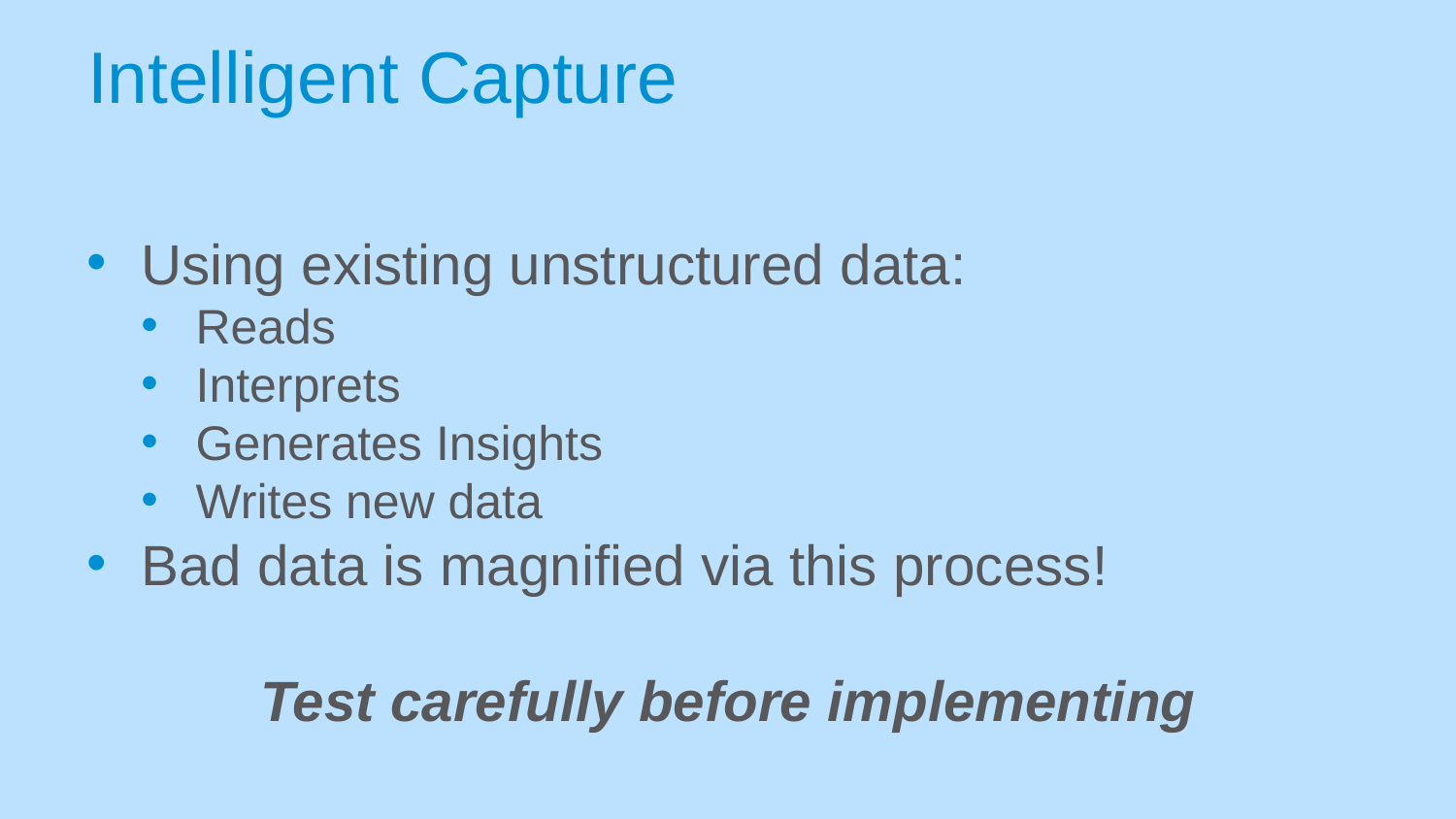

# Intelligent Capture
Using existing unstructured data:
Reads
Interprets
Generates Insights
Writes new data
Bad data is magnified via this process!

Test carefully before implementing